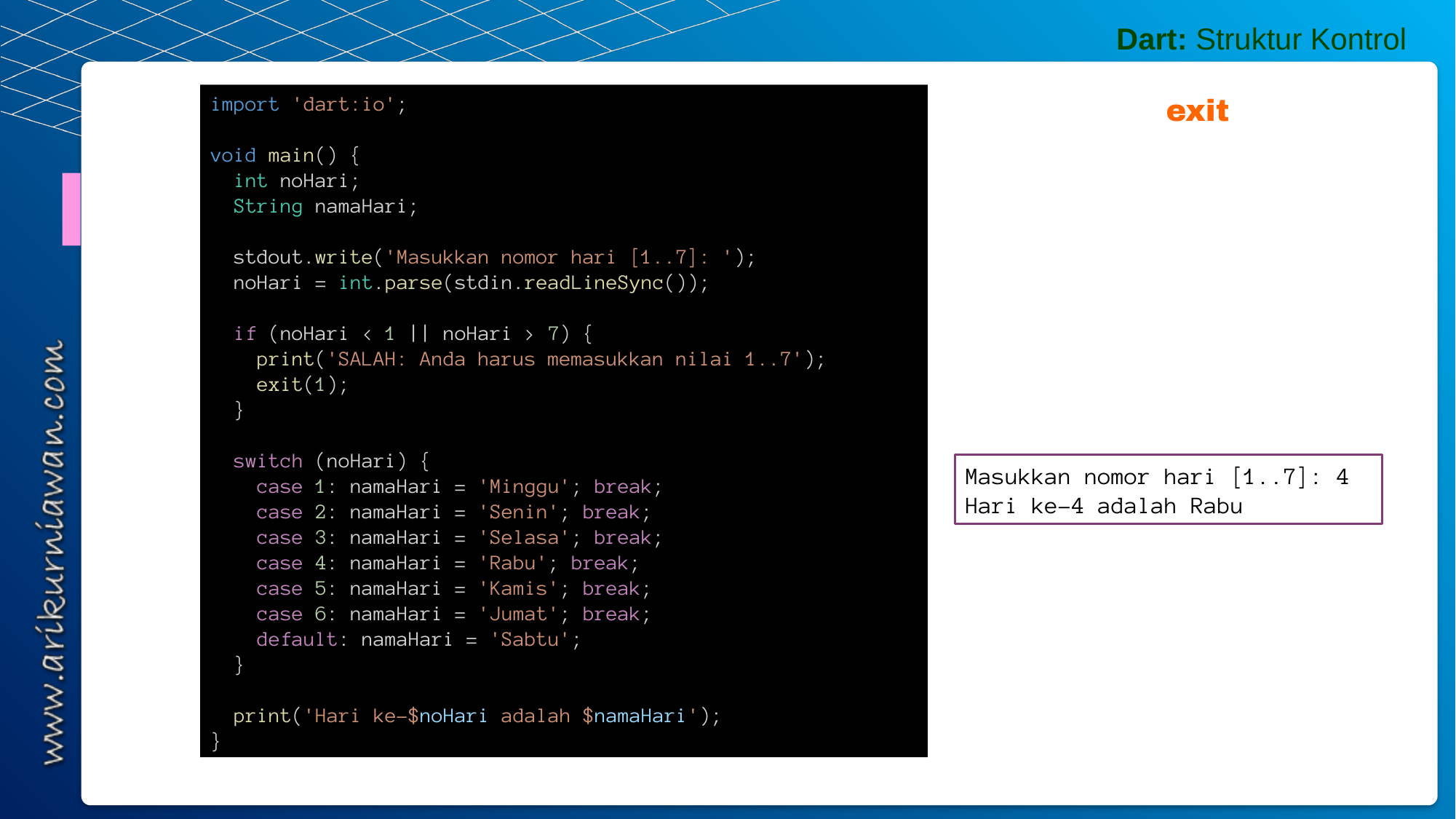

Dart: Struktur Kontrol
import 'dart:io';
void main() {
  int noHari;
  String namaHari;
  stdout.write('Masukkan nomor hari [1..7]: ');
  noHari = int.parse(stdin.readLineSync());
  if (noHari < 1 || noHari > 7) {
    print('SALAH: Anda harus memasukkan nilai 1..7');
    exit(1);
  }
  switch (noHari) {
    case 1: namaHari = 'Minggu'; break;
    case 2: namaHari = 'Senin'; break;
    case 3: namaHari = 'Selasa'; break;
    case 4: namaHari = 'Rabu'; break;
    case 5: namaHari = 'Kamis'; break;
    case 6: namaHari = 'Jumat'; break;
    default: namaHari = 'Sabtu';
  }
  print('Hari ke-$noHari adalah $namaHari');
}
exit
Masukkan nomor hari [1..7]: 4
Hari ke-4 adalah Rabu